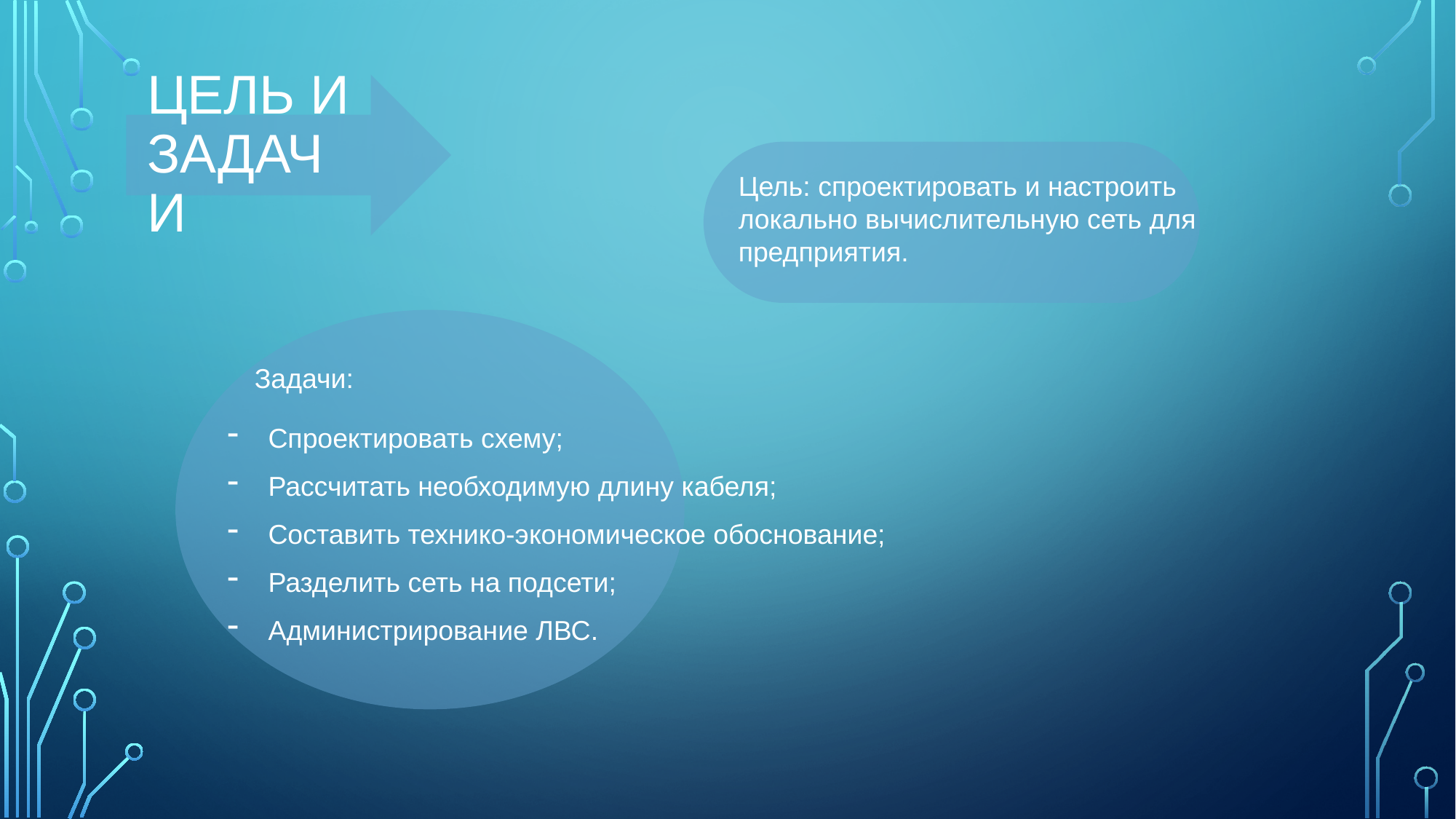

# Цель и задачи

Цель: спроектировать и настроить локально вычислительную сеть для предприятия.

Задачи:
Спроектировать схему;
Рассчитать необходимую длину кабеля;
Составить технико-экономическое обоснование;
Разделить сеть на подсети;
Администрирование ЛВС.